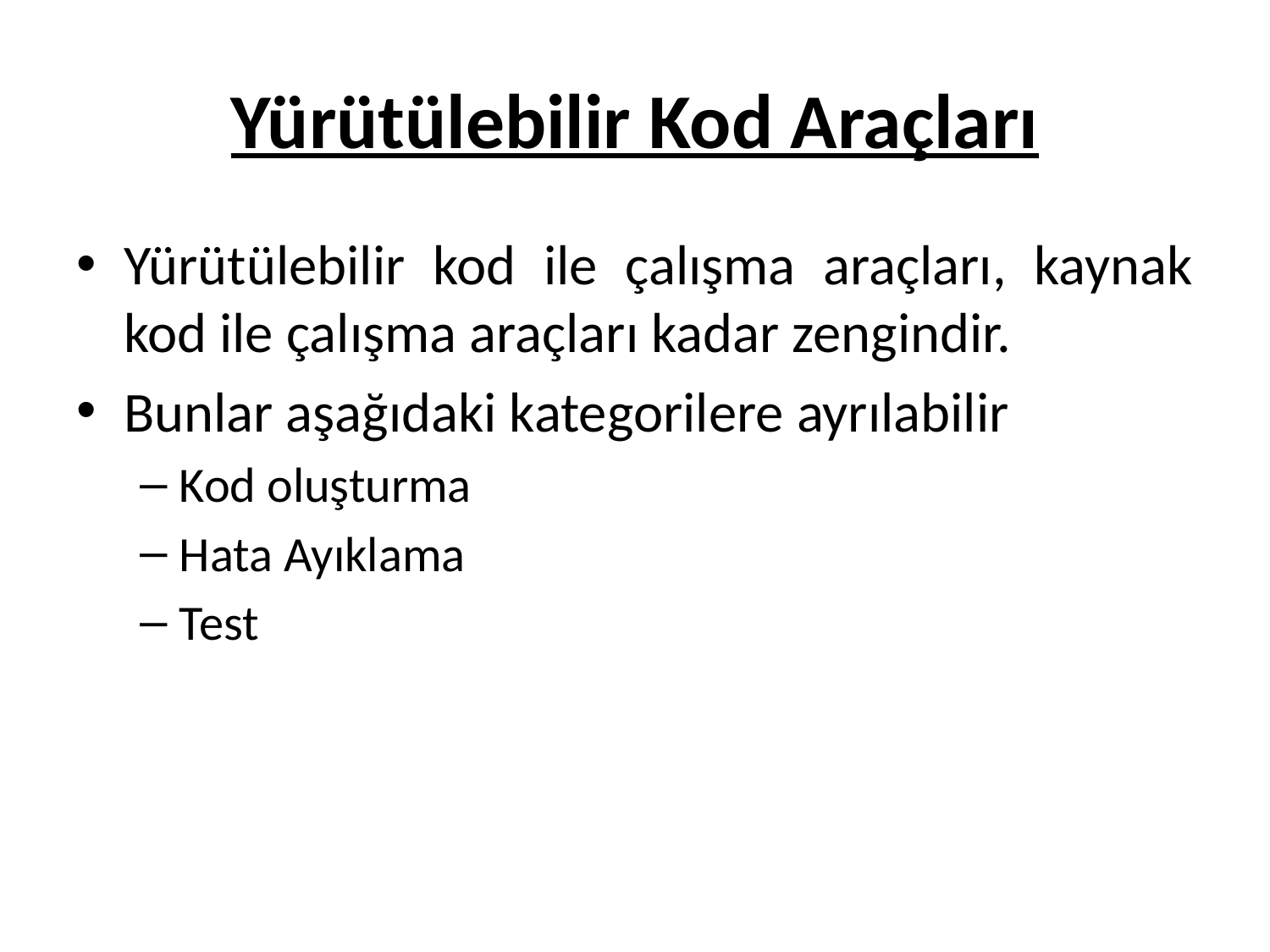

# Yürütülebilir Kod Araçları
Yürütülebilir kod ile çalışma araçları, kaynak kod ile çalışma araçları kadar zengindir.
Bunlar aşağıdaki kategorilere ayrılabilir
Kod oluşturma
Hata Ayıklama
Test